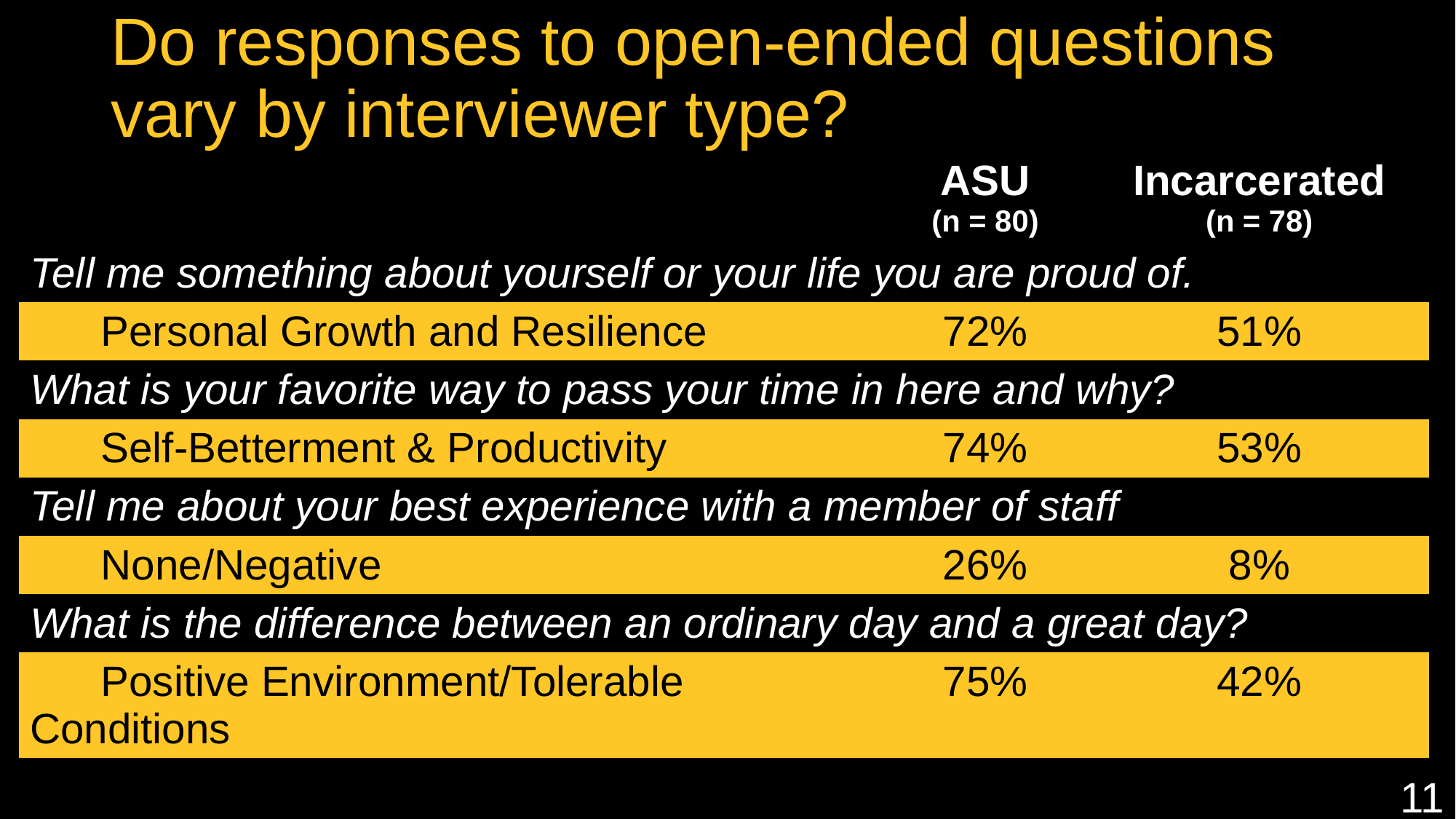

# Do responses to open-ended questions vary by interviewer type?
|  | ASU (n = 80) | Incarcerated (n = 78) |
| --- | --- | --- |
| Tell me something about yourself or your life you are proud of. |  |  |
| Personal Growth and Resilience | 72% | 51% |
| What is your favorite way to pass your time in here and why? |  |  |
| Self-Betterment & Productivity | 74% | 53% |
| Tell me about your best experience with a member of staff |  |  |
| None/Negative | 26% | 8% |
| What is the difference between an ordinary day and a great day? |  |  |
| Positive Environment/Tolerable Conditions | 75% | 42% |
11